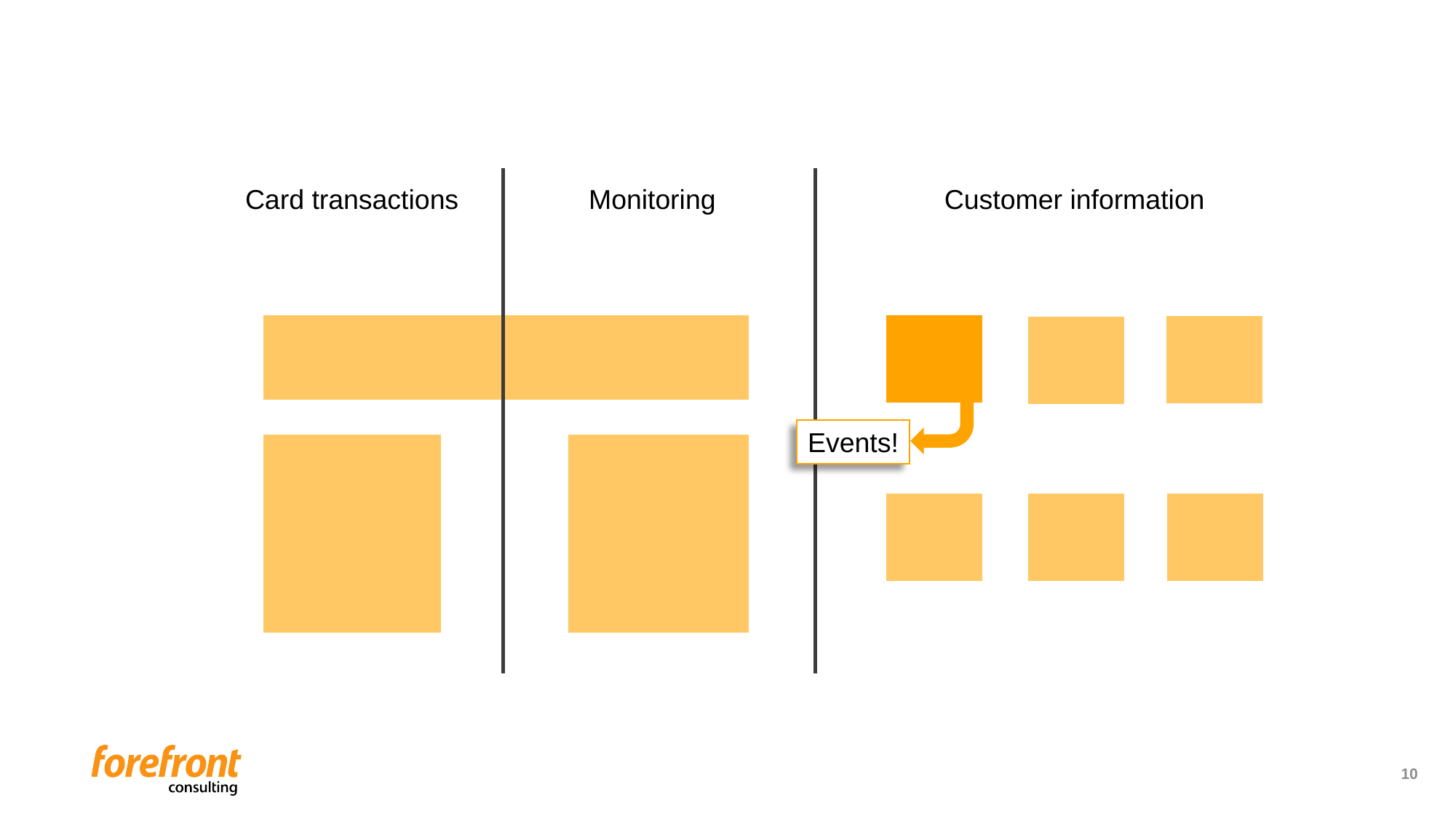

Card transactions
Monitoring
Customer information

Events!
10